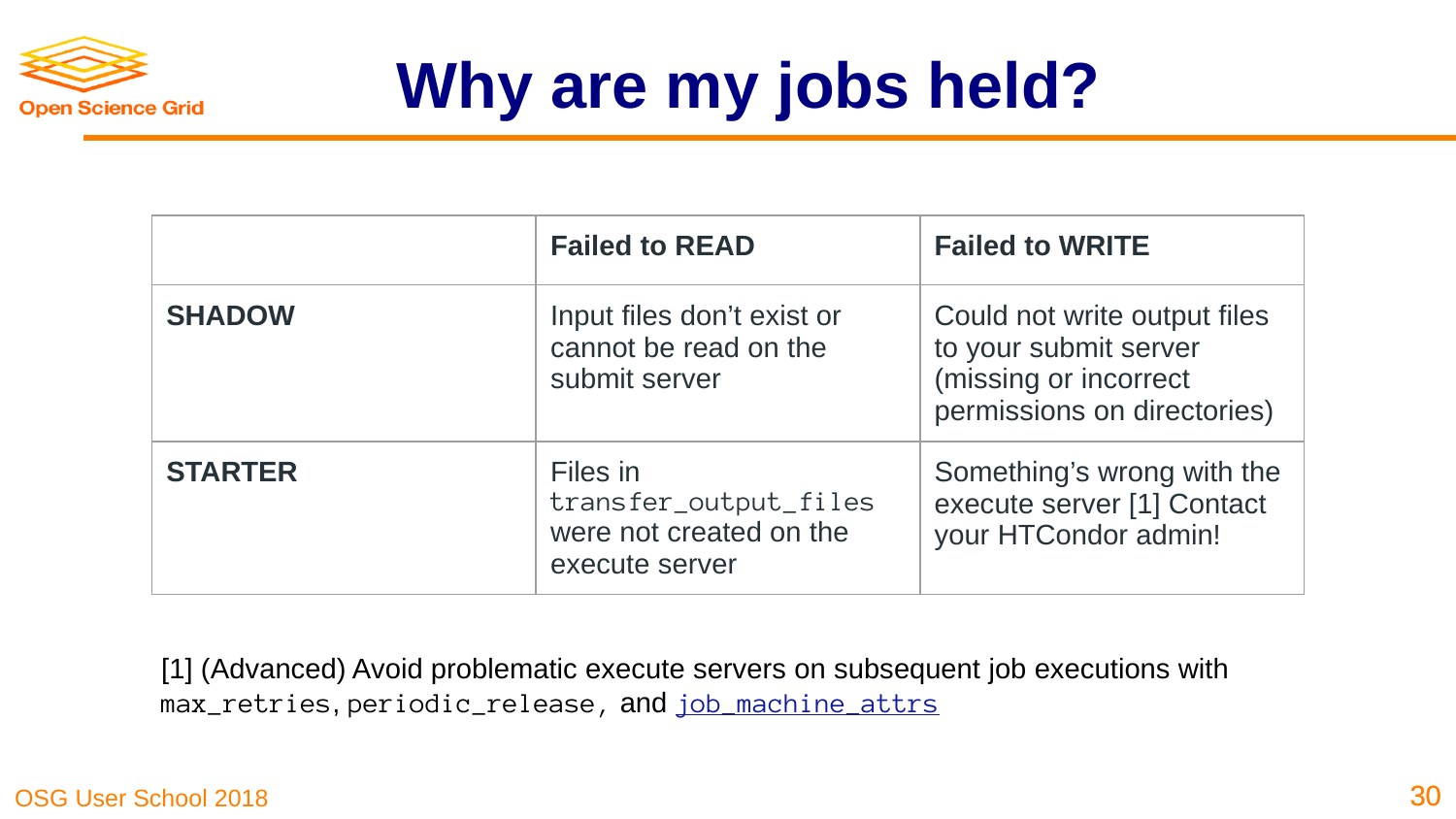

# Why are my jobs held?
|  | Failed to READ | Failed to WRITE |
| --- | --- | --- |
| SHADOW | Input files don’t exist or cannot be read on the submit server | Could not write output files to your submit server (missing or incorrect permissions on directories) |
| STARTER | Files in transfer\_output\_files were not created on the execute server | Something’s wrong with the execute server [1] Contact your HTCondor admin! |
[1] (Advanced) Avoid problematic execute servers on subsequent job executions with max_retries, periodic_release, and job_machine_attrs
30
30